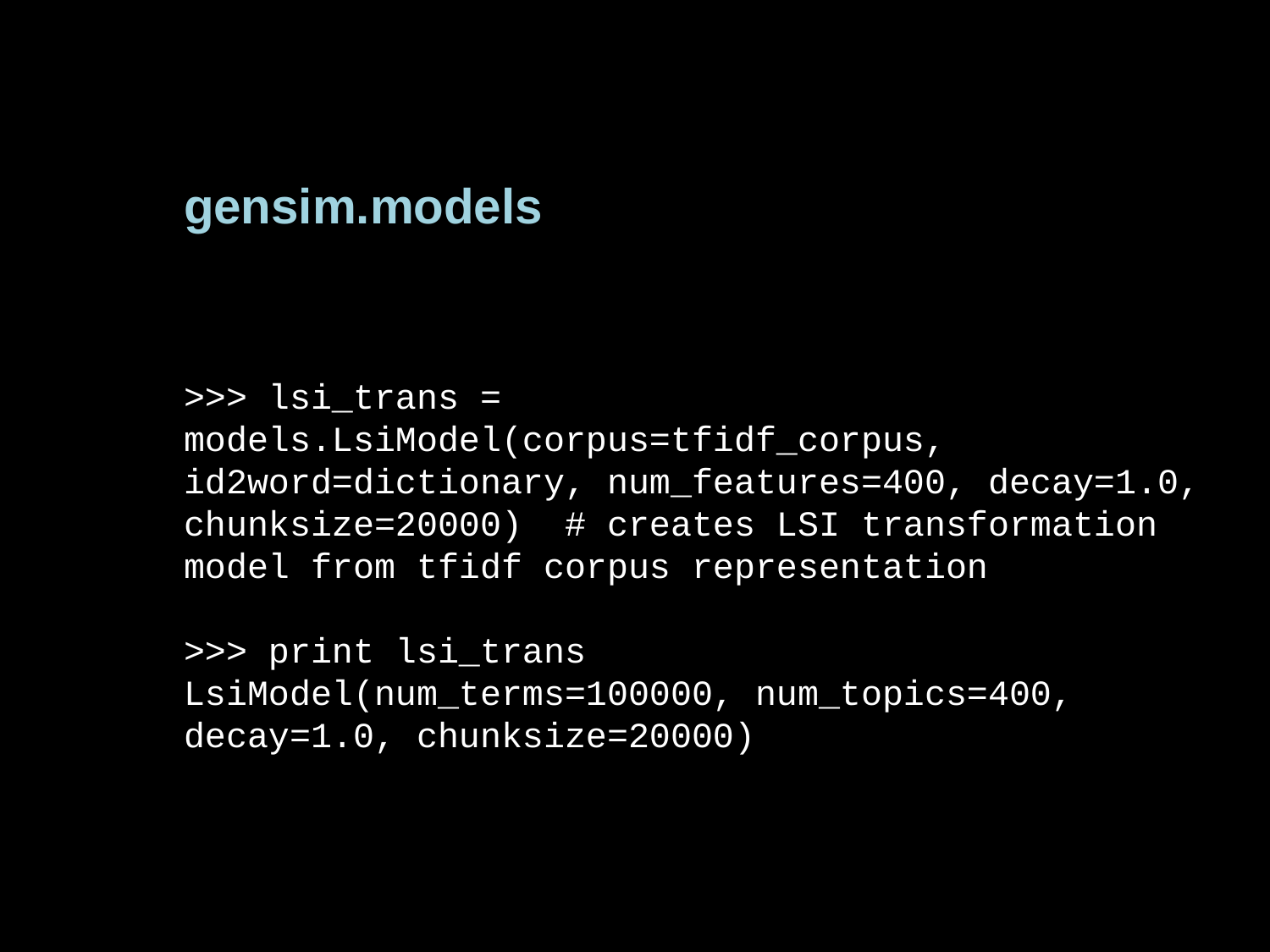

gensim.models

>>> lsi_trans = models.LsiModel(corpus=tfidf_corpus, id2word=dictionary, num_features=400, decay=1.0, chunksize=20000)  # creates LSI transformation model from tfidf corpus representation

>>> print lsi_trans
LsiModel(num_terms=100000, num_topics=400, decay=1.0, chunksize=20000)